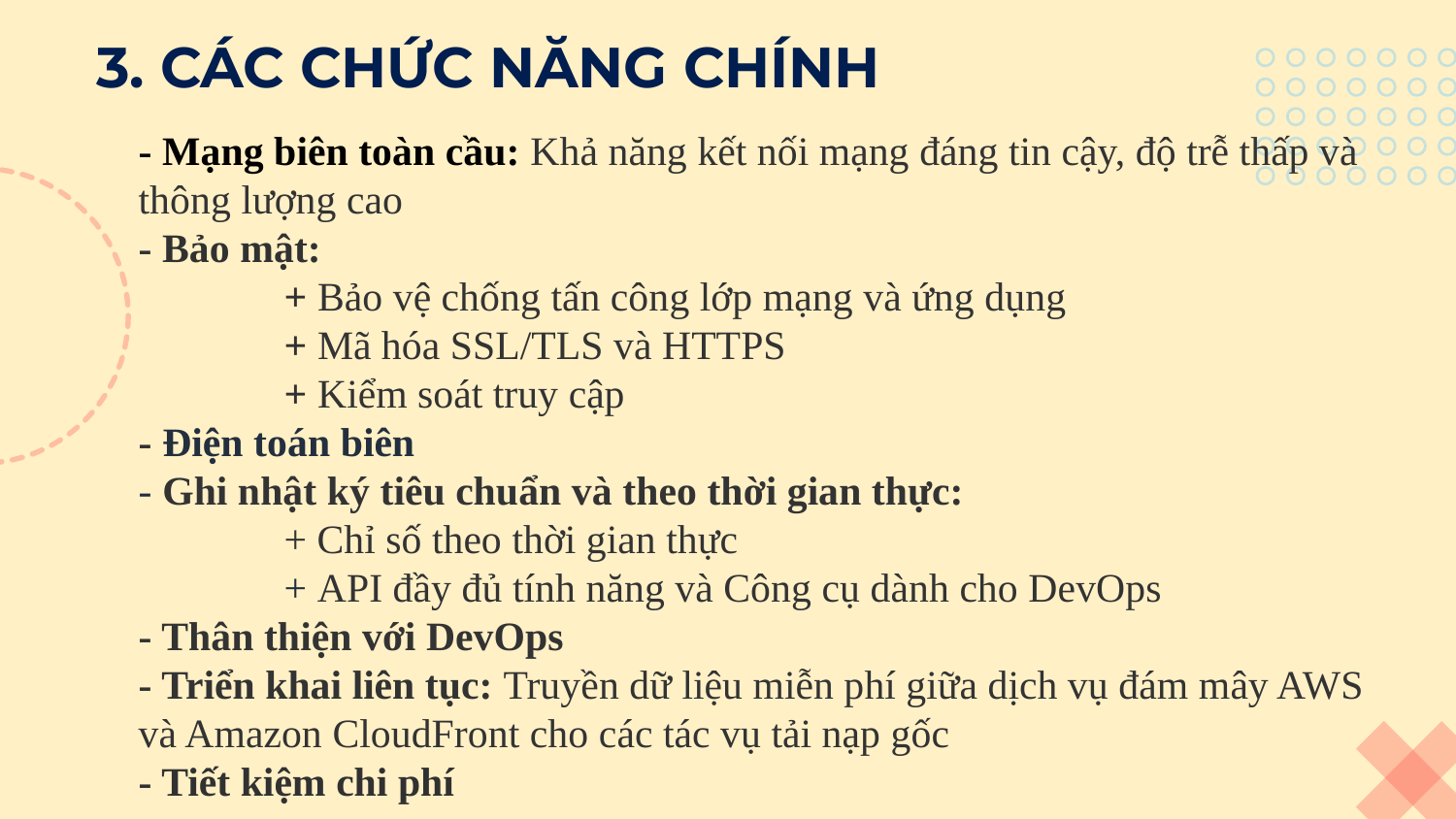

3. CÁC CHỨC NĂNG CHÍNH
- Mạng biên toàn cầu: Khả năng kết nối mạng đáng tin cậy, độ trễ thấp và thông lượng cao
- Bảo mật:
	+ Bảo vệ chống tấn công lớp mạng và ứng dụng
	+ Mã hóa SSL/TLS và HTTPS
	+ Kiểm soát truy cập
- Điện toán biên
- Ghi nhật ký tiêu chuẩn và theo thời gian thực:
	+ Chỉ số theo thời gian thực
	+ API đầy đủ tính năng và Công cụ dành cho DevOps
- Thân thiện với DevOps
- Triển khai liên tục: Truyền dữ liệu miễn phí giữa dịch vụ đám mây AWS và Amazon CloudFront cho các tác vụ tải nạp gốc
- Tiết kiệm chi phí